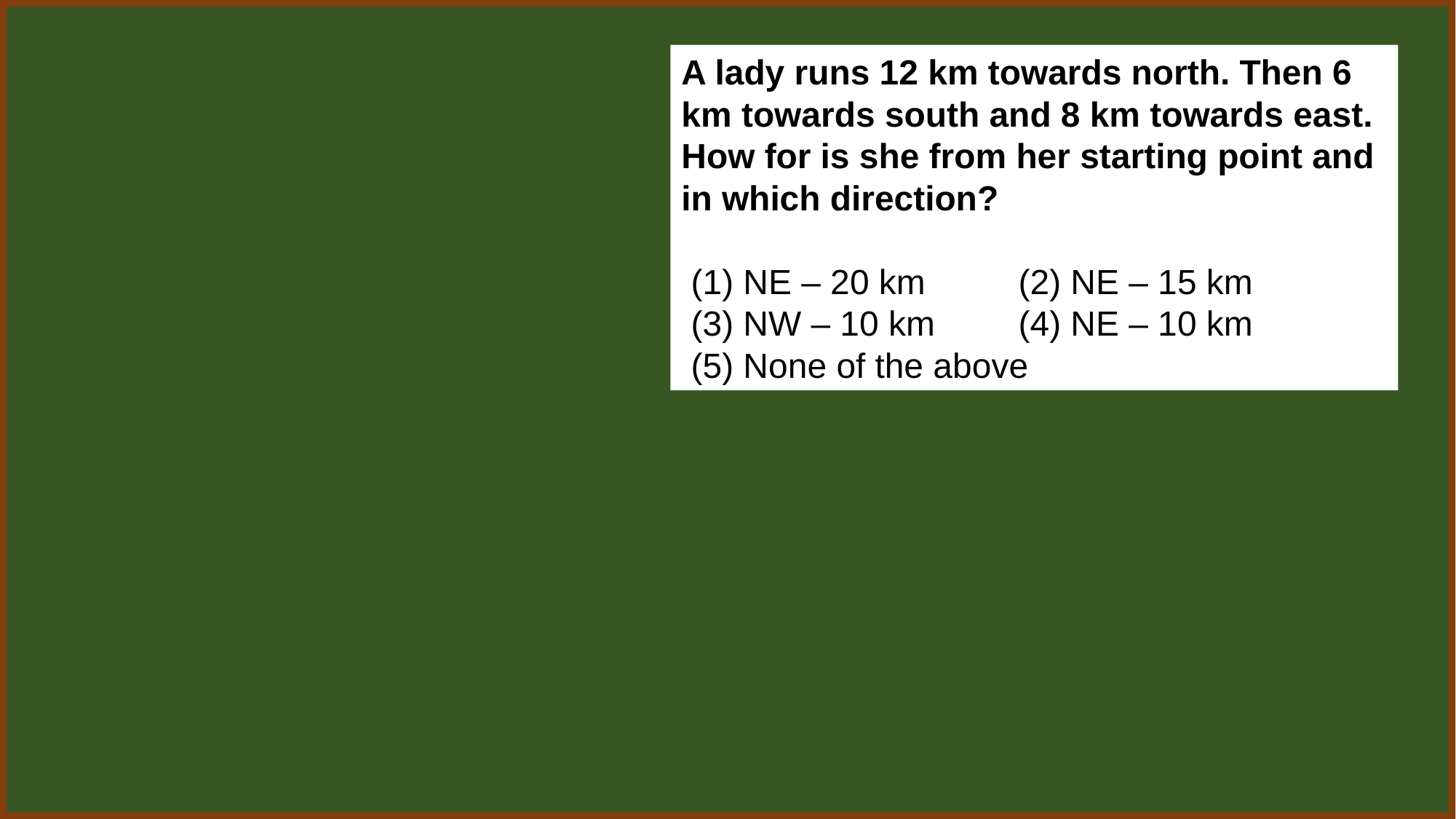

A lady runs 12 km towards north. Then 6 km towards south and 8 km towards east. How for is she from her starting point and in which direction?
 (1) NE – 20 km	 (2) NE – 15 km	 (3) NW – 10 km	 (4) NE – 10 km	 (5) None of the above